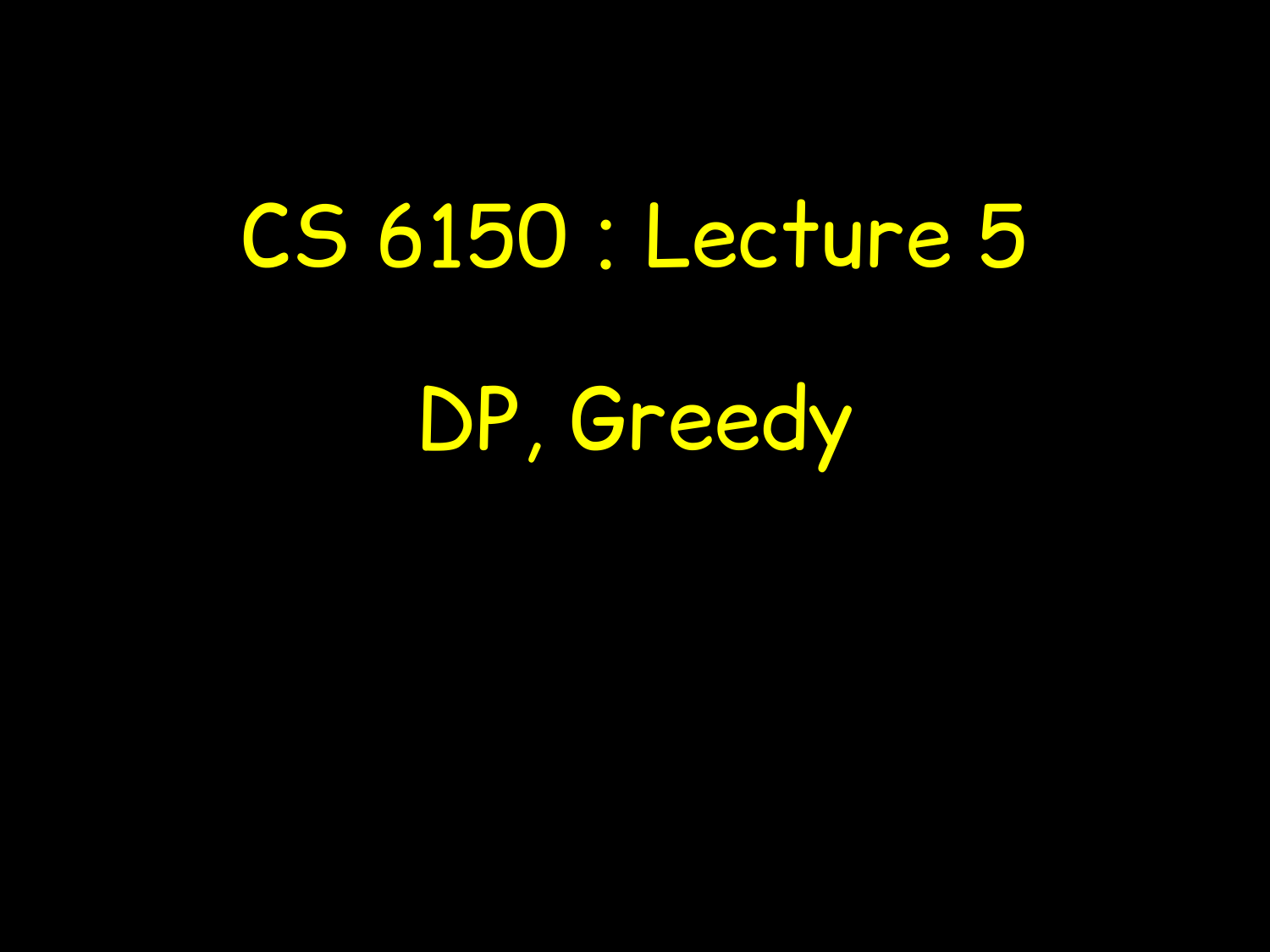

# CS 6150 : Lecture 5 DP, Greedy